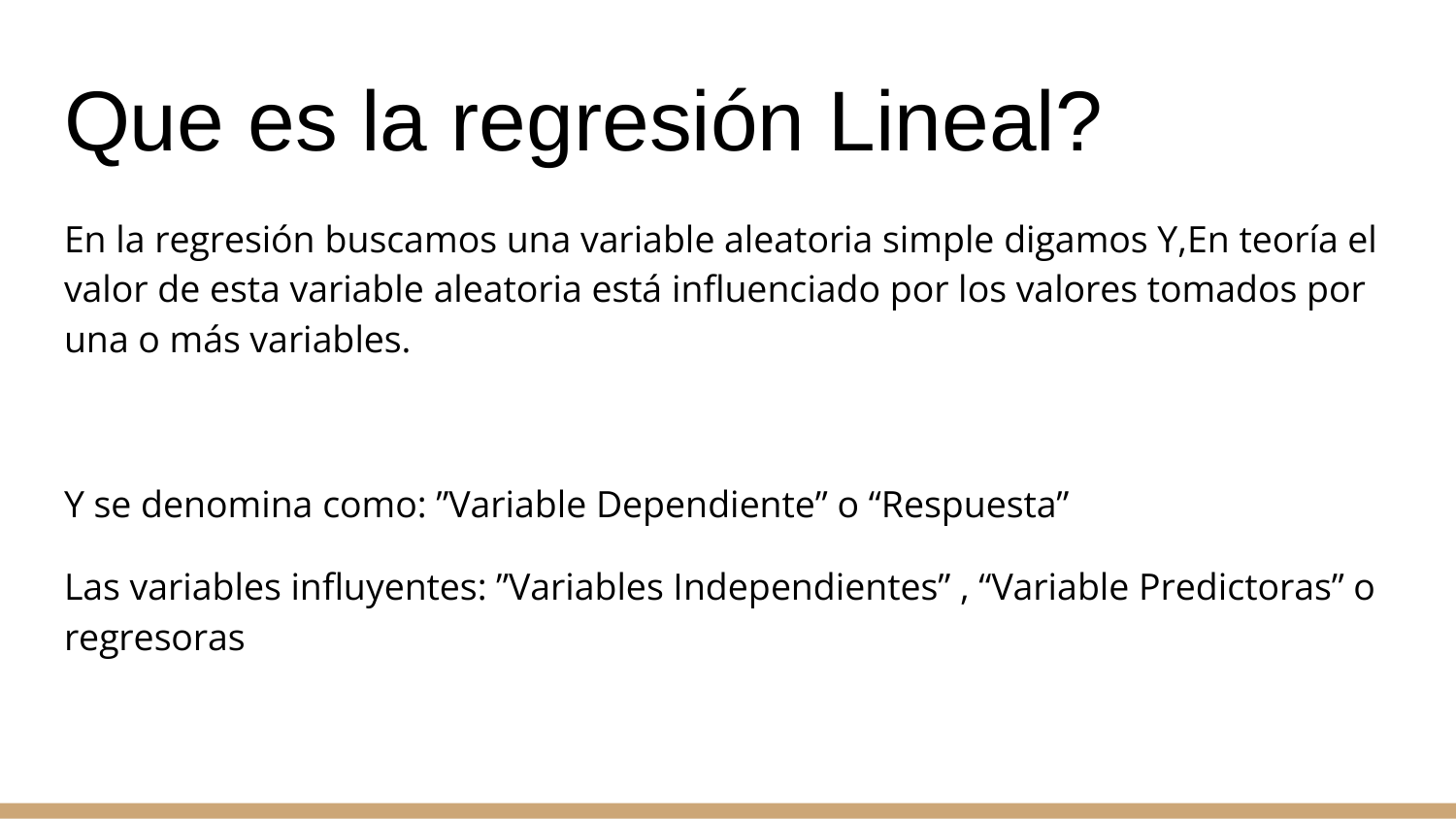

# Que es la regresión Lineal?
En la regresión buscamos una variable aleatoria simple digamos Y,En teoría el valor de esta variable aleatoria está influenciado por los valores tomados por una o más variables.

Y se denomina como: ”Variable Dependiente” o “Respuesta”
Las variables influyentes: ”Variables Independientes” , “Variable Predictoras” o regresoras